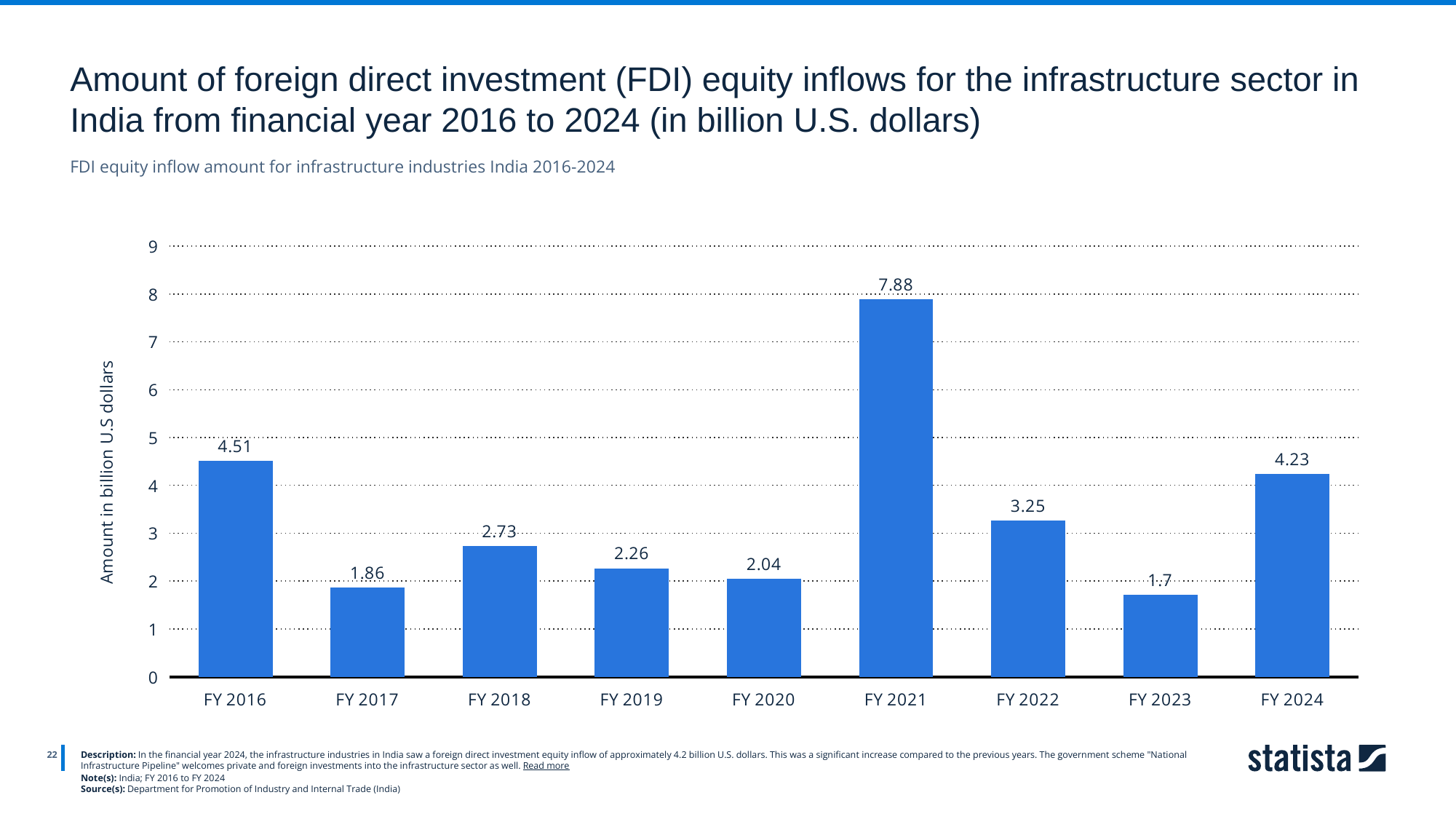

Amount of foreign direct investment (FDI) equity inflows for the infrastructure sector in India from financial year 2016 to 2024 (in billion U.S. dollars)
FDI equity inflow amount for infrastructure industries India 2016-2024

### Chart

| Category | Column1 |
|---|---|
| FY 2016 | 4.51 |
| FY 2017 | 1.86 |
| FY 2018 | 2.73 |
| FY 2019 | 2.26 |
| FY 2020 | 2.04 |
| FY 2021 | 7.88 |
| FY 2022 | 3.25 |
| FY 2023 | 1.7 |
| FY 2024 | 4.23 |
22
Description: In the financial year 2024, the infrastructure industries in India saw a foreign direct investment equity inflow of approximately 4.2 billion U.S. dollars. This was a significant increase compared to the previous years. The government scheme "National Infrastructure Pipeline" welcomes private and foreign investments into the infrastructure sector as well. Read more
Note(s): India; FY 2016 to FY 2024
Source(s): Department for Promotion of Industry and Internal Trade (India)